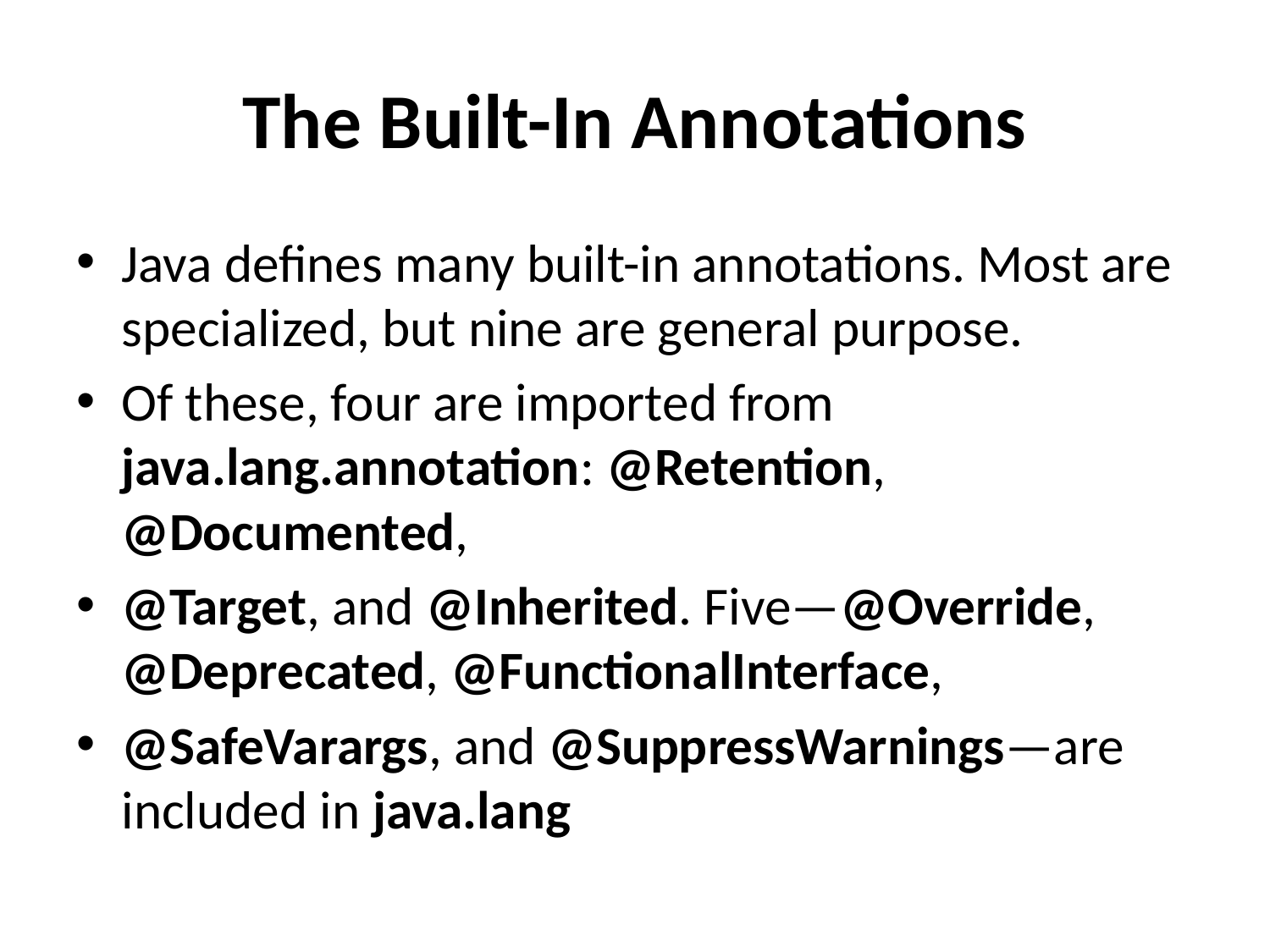

# The Built-In Annotations
Java defines many built-in annotations. Most are specialized, but nine are general purpose.
Of these, four are imported from java.lang.annotation: @Retention, @Documented,
@Target, and @Inherited. Five—@Override, @Deprecated, @FunctionalInterface,
@SafeVarargs, and @SuppressWarnings—are included in java.lang